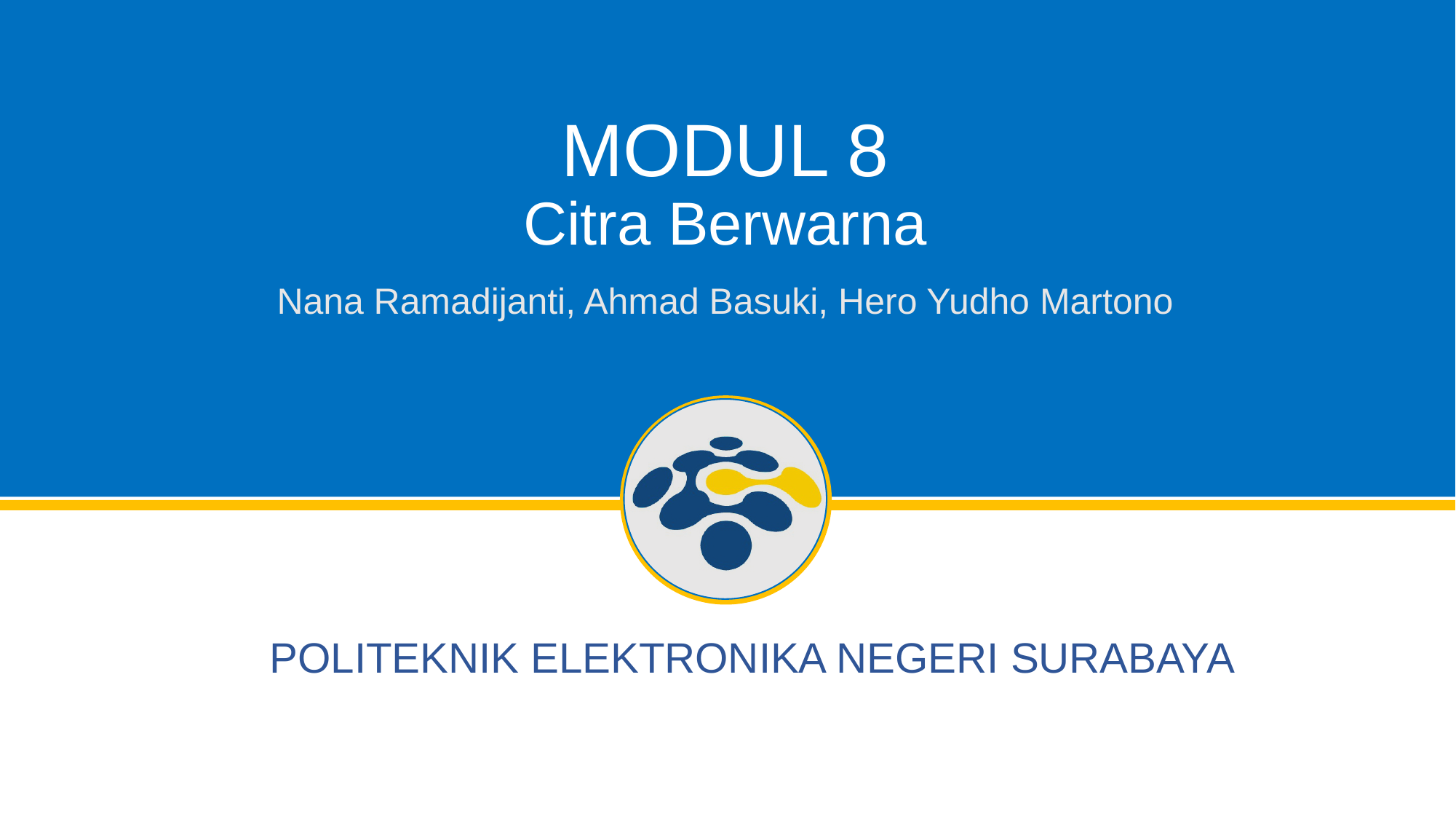

# MODUL 8 Citra Berwarna
Nana Ramadijanti, Ahmad Basuki, Hero Yudho Martono